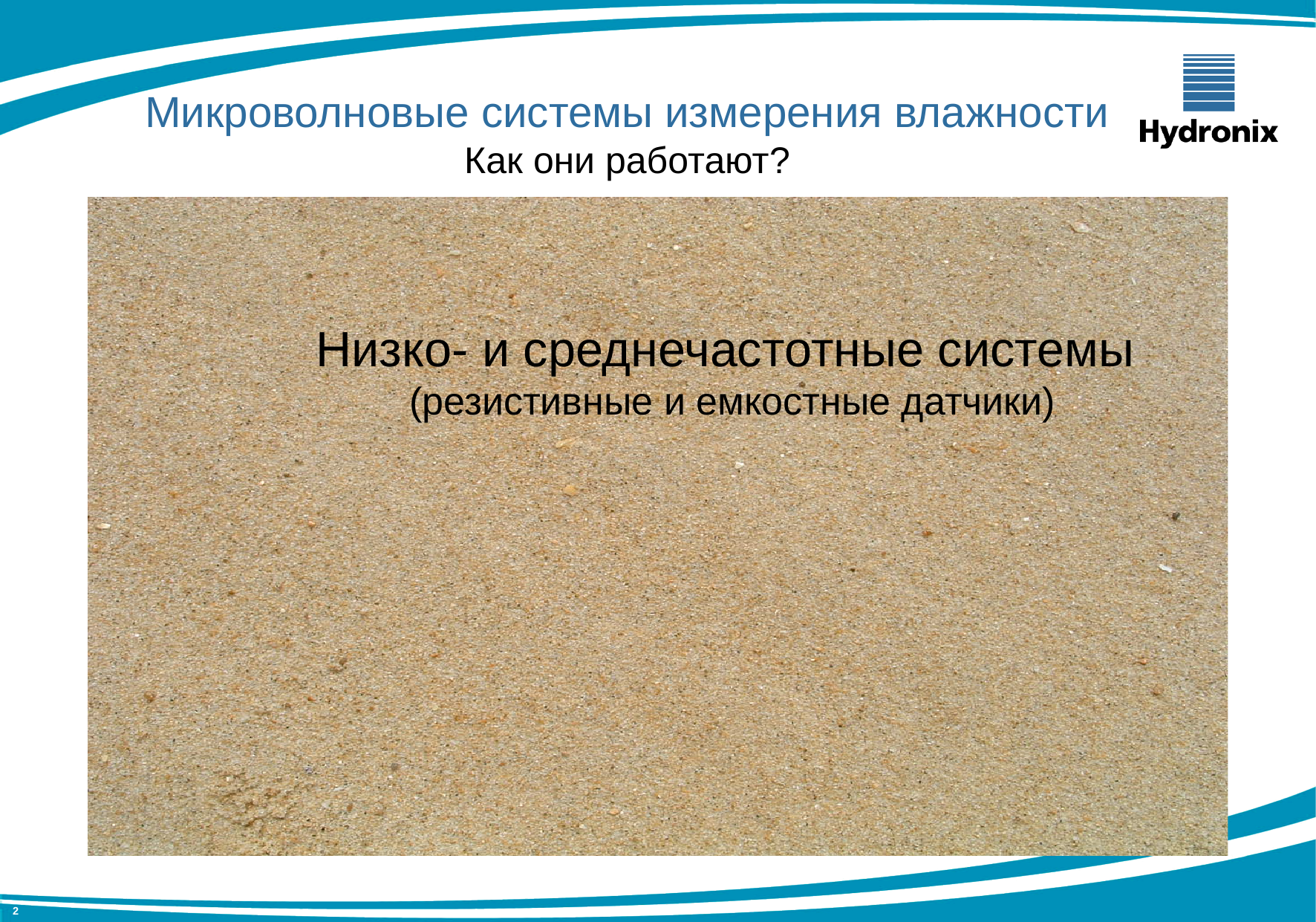

Микроволновые системы измерения влажности
Как они работают?

Низко- и среднечастотные системы
(резистивные и емкостные датчики)

2